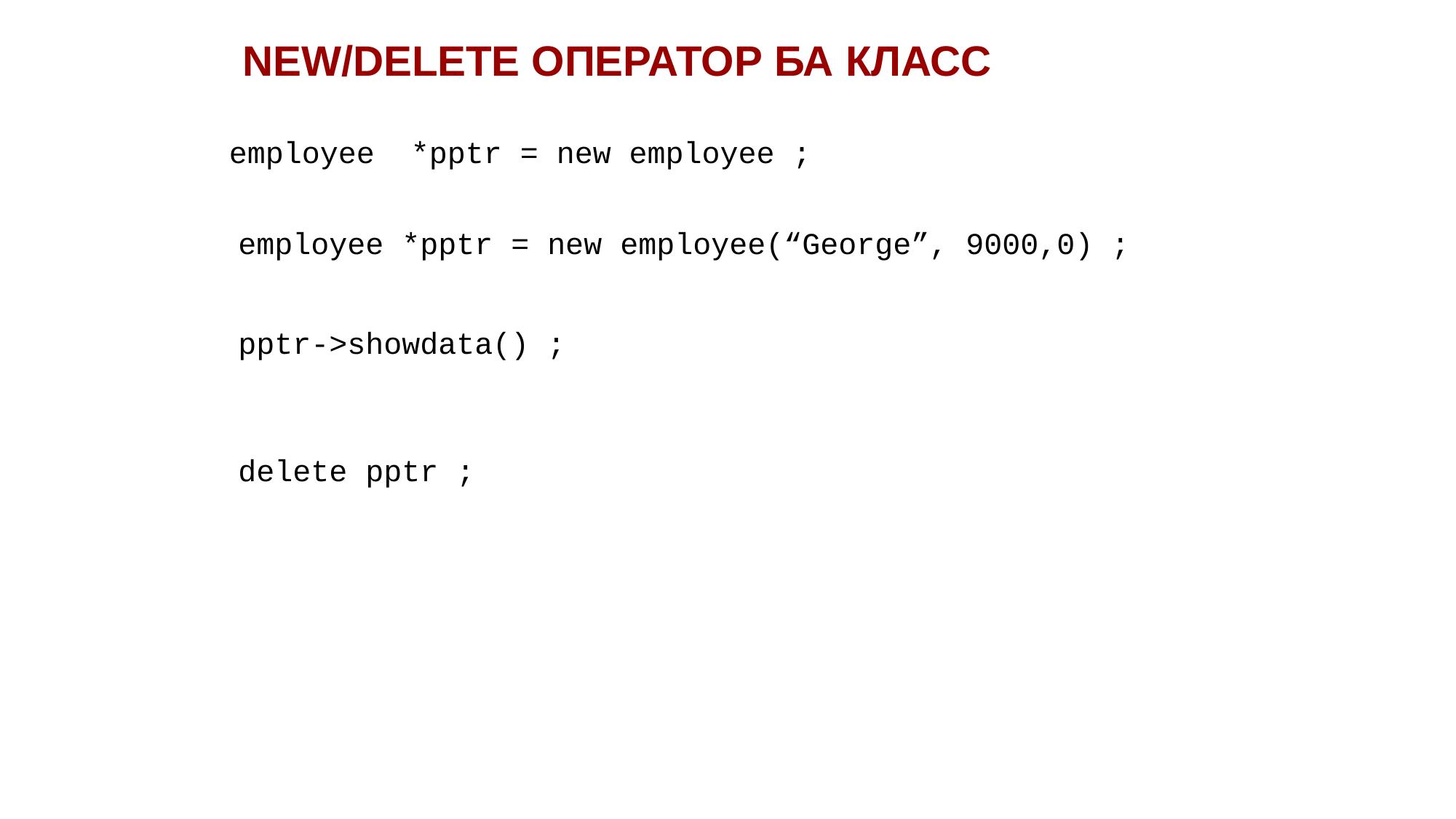

NEW/DELETE ОПЕРАТОР БА КЛАСС
employee  *pptr = new employee ;
employee *pptr = new employee(“George”, 9000,0) ;
pptr->showdata() ;
delete pptr ;